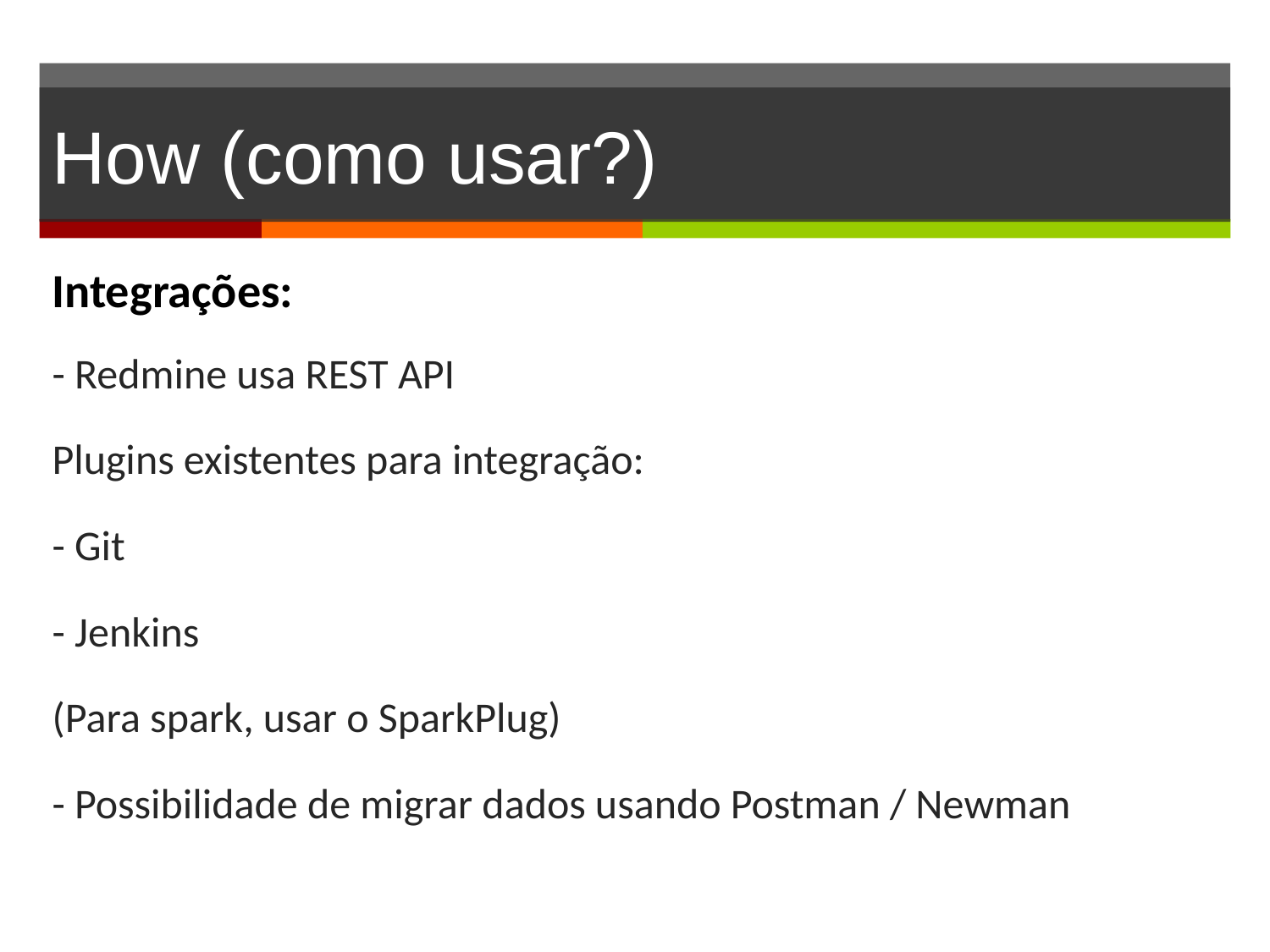

# How (como usar?)

- Redmine usa REST API
Plugins existentes para integração:
- Git
- Jenkins
(Para spark, usar o SparkPlug)
- Possibilidade de migrar dados usando Postman / Newman
Integrações: